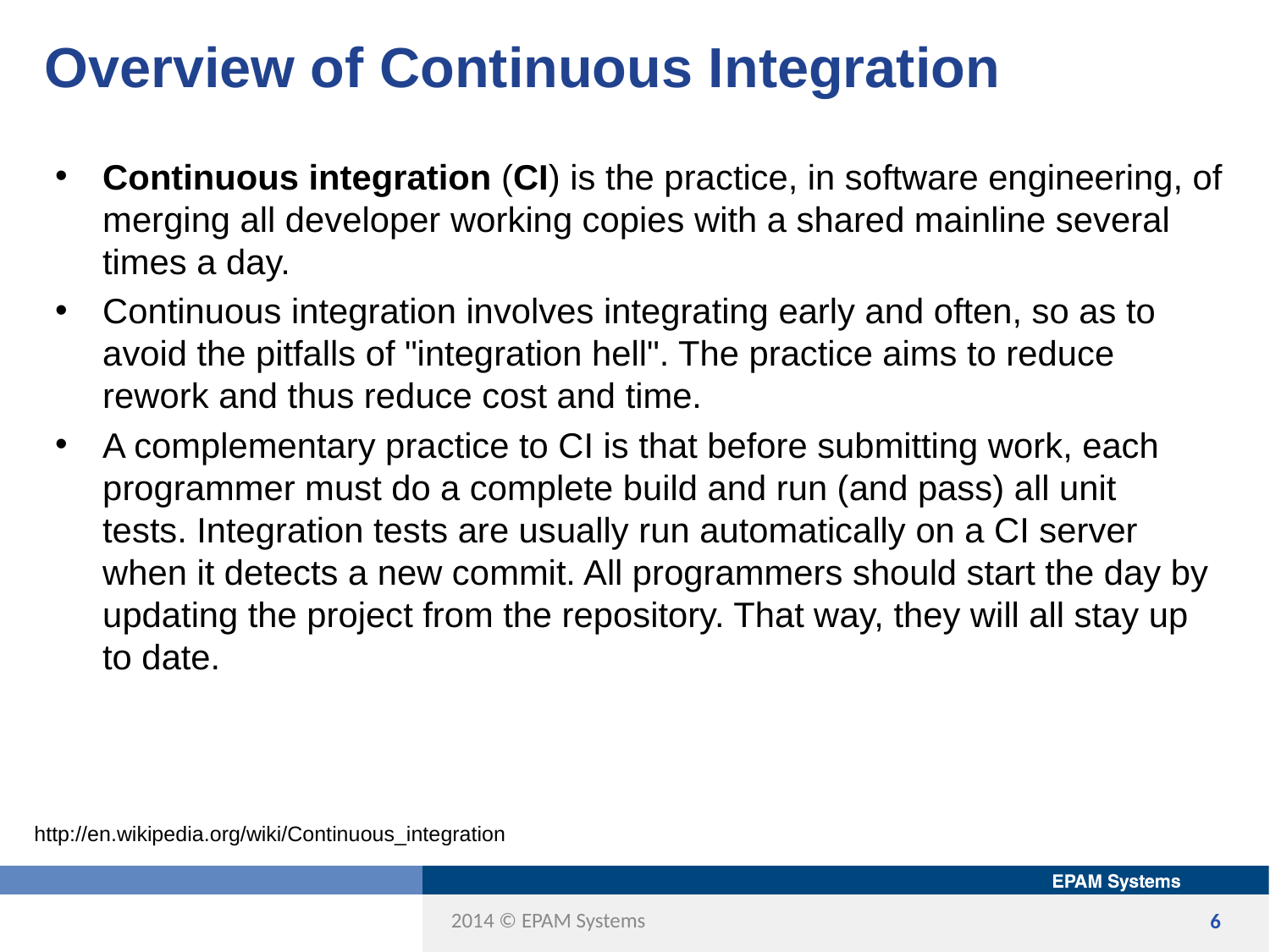

# Overview of Continuous Integration
Continuous integration (CI) is the practice, in software engineering, of merging all developer working copies with a shared mainline several times a day.
Continuous integration involves integrating early and often, so as to avoid the pitfalls of "integration hell". The practice aims to reduce rework and thus reduce cost and time.
A complementary practice to CI is that before submitting work, each programmer must do a complete build and run (and pass) all unit tests. Integration tests are usually run automatically on a CI server when it detects a new commit. All programmers should start the day by updating the project from the repository. That way, they will all stay up to date.

http://en.wikipedia.org/wiki/Continuous_integration